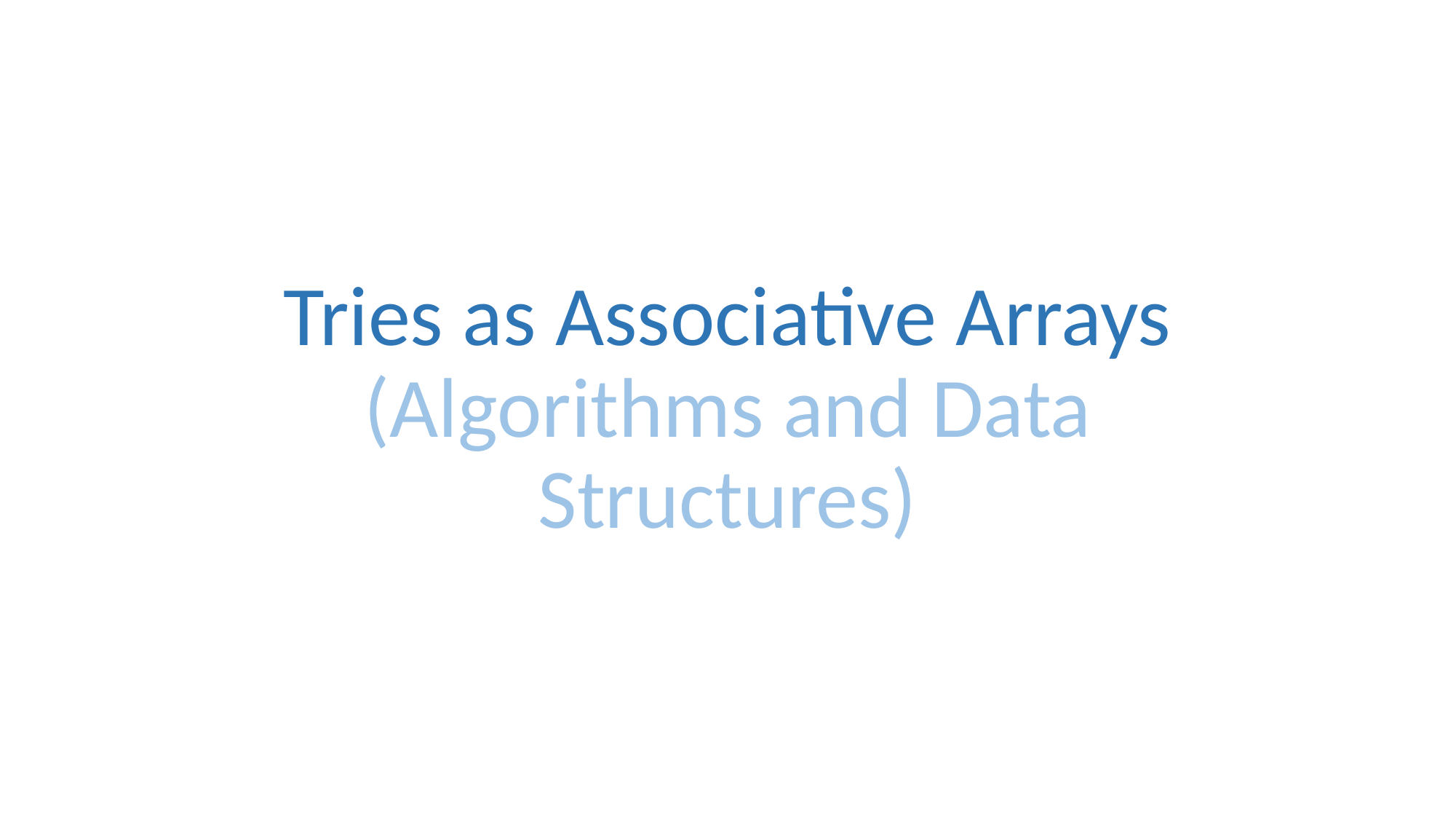

# Tries as Associative Arrays (Algorithms and Data Structures)